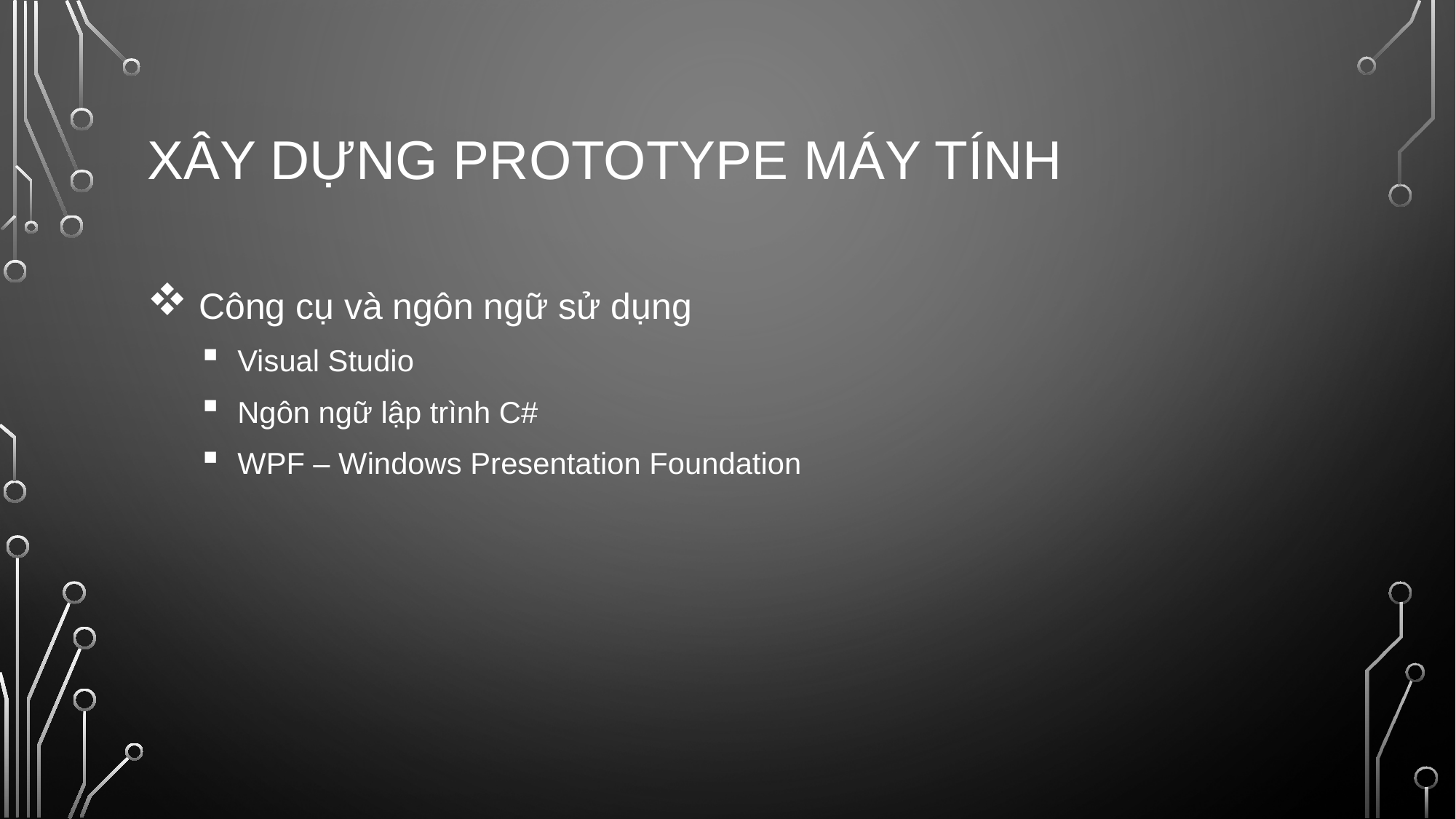

# XÂY DỰNG PROTOTYPE Máy tính
 Công cụ và ngôn ngữ sử dụng
 Visual Studio
 Ngôn ngữ lập trình C#
 WPF – Windows Presentation Foundation